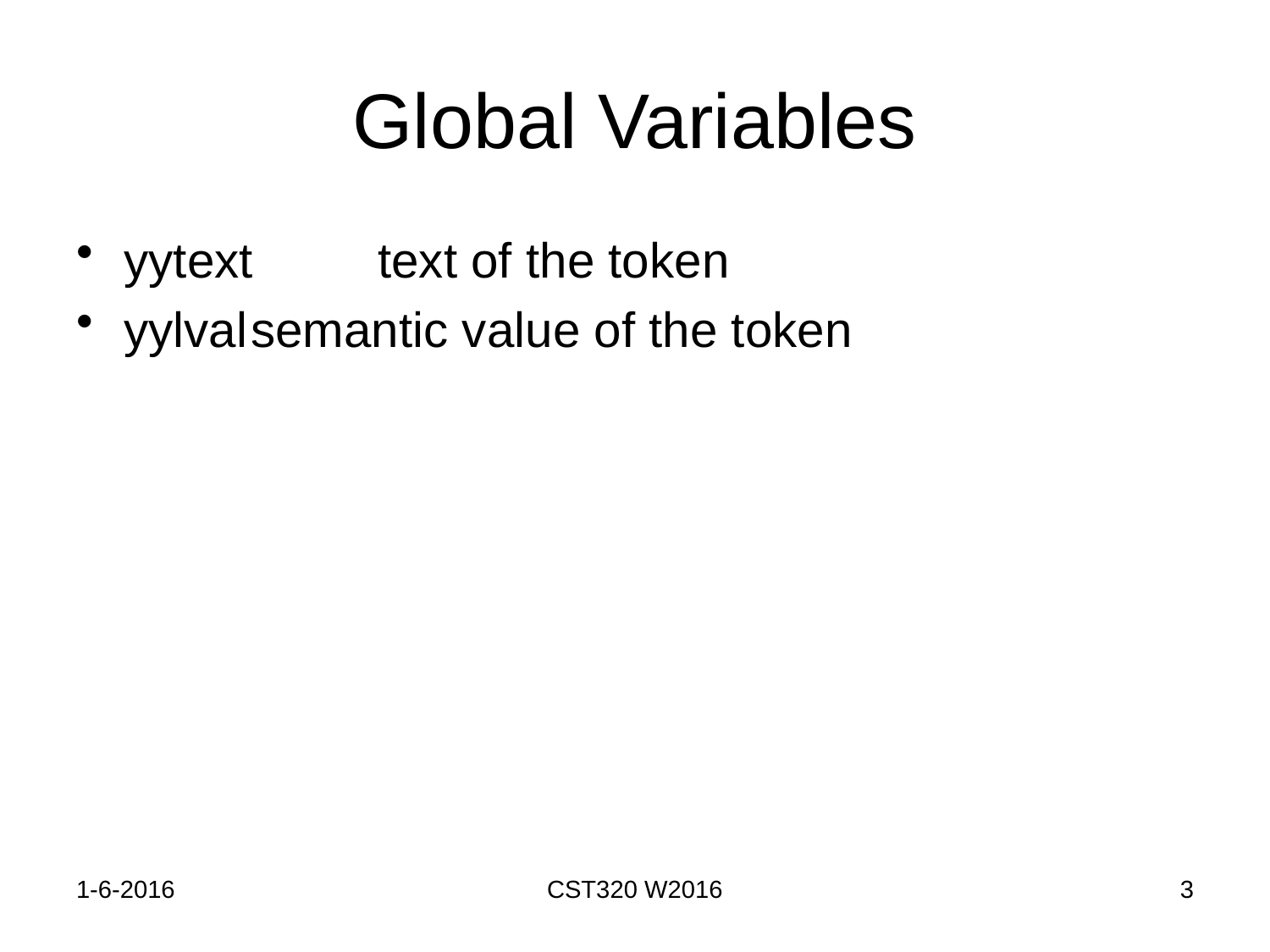

# Global Variables
yytext	text of the token
yylval	semantic value of the token
1-6-2016
CST320 W2016
3